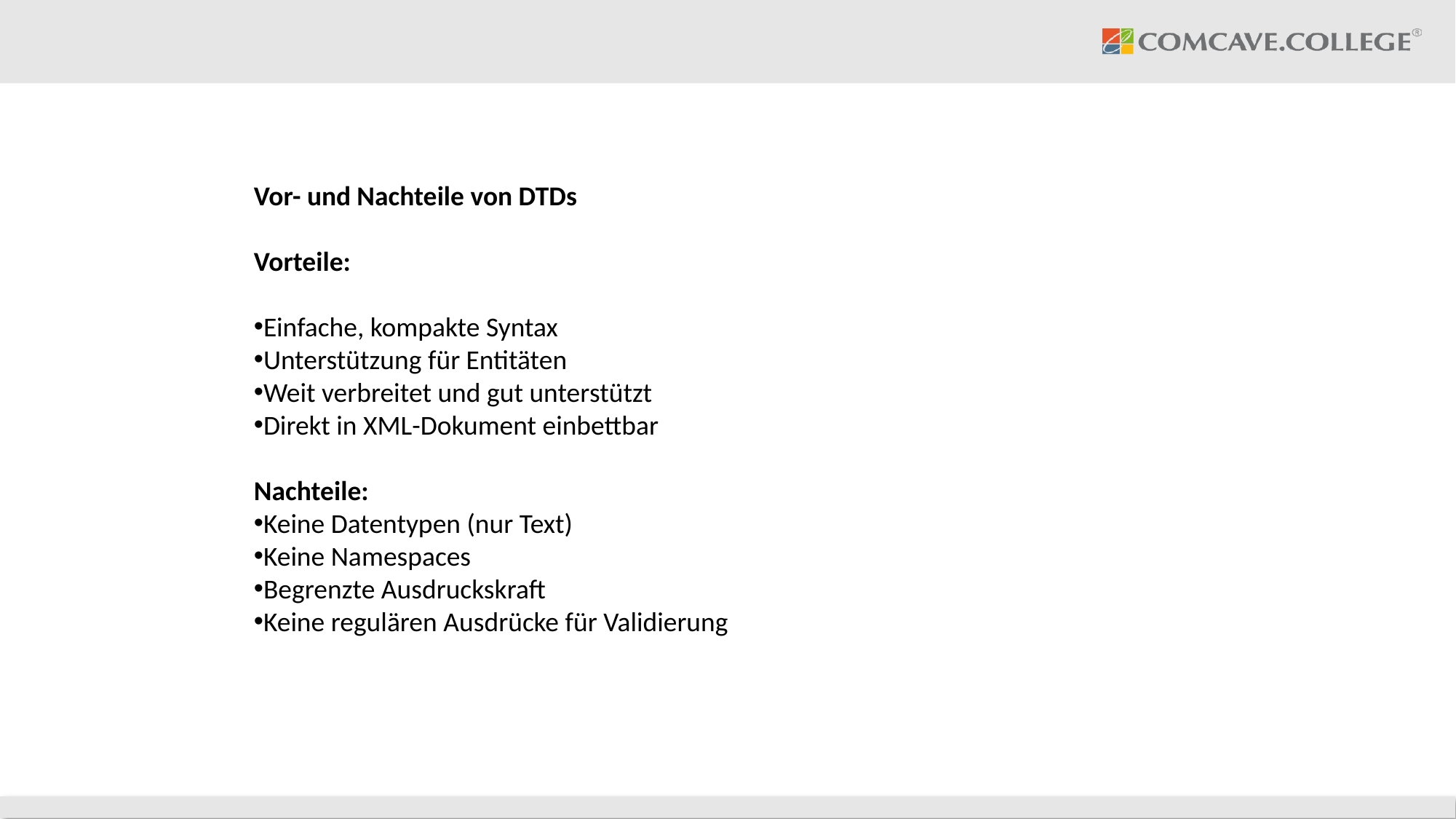

Vor- und Nachteile von DTDs

Vorteile:

Einfache, kompakte Syntax
Unterstützung für Entitäten
Weit verbreitet und gut unterstützt
Direkt in XML-Dokument einbettbar

Nachteile:
Keine Datentypen (nur Text)
Keine Namespaces
Begrenzte Ausdruckskraft
Keine regulären Ausdrücke für Validierung